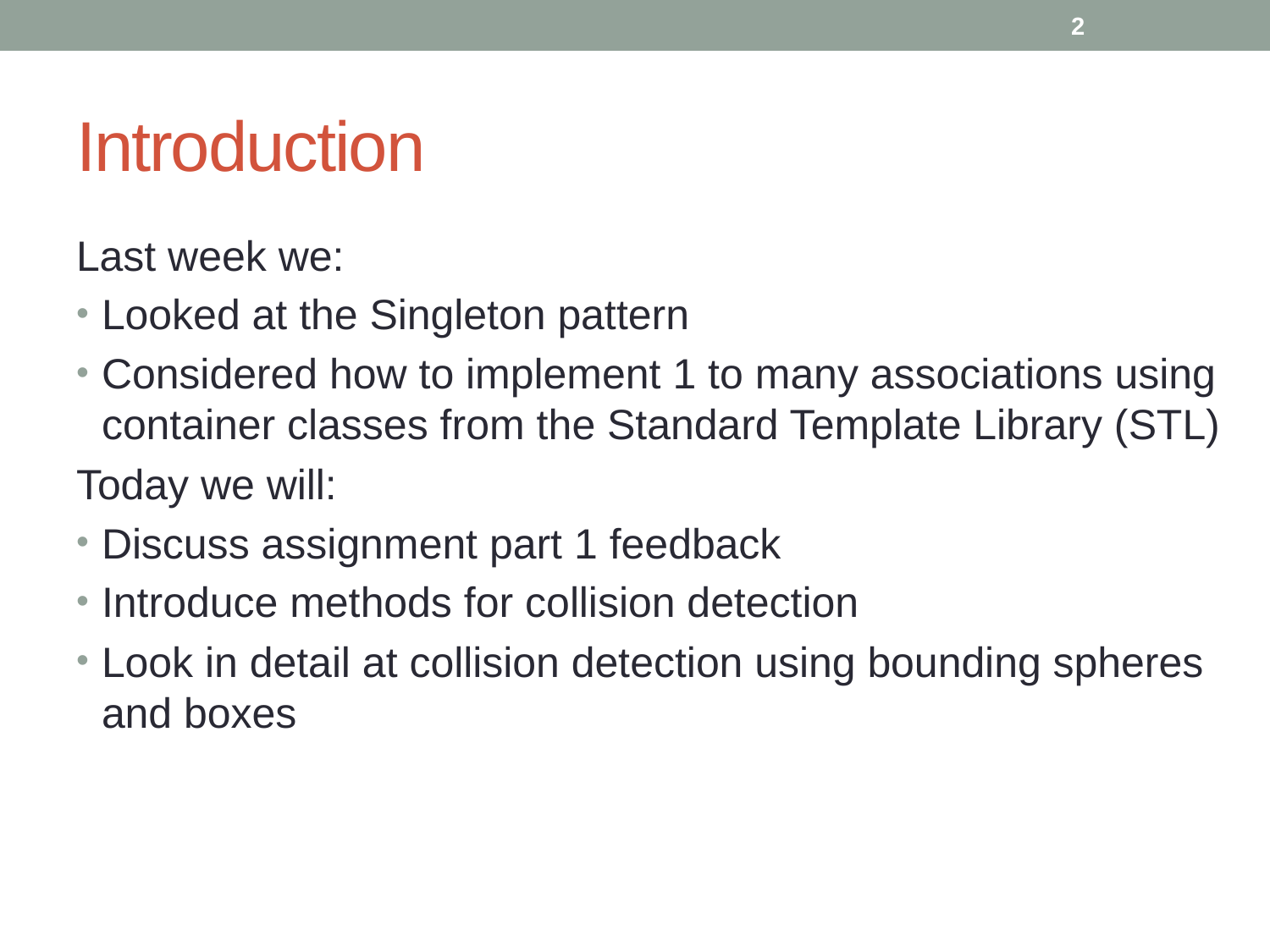

2
# Introduction
Last week we:
Looked at the Singleton pattern
Considered how to implement 1 to many associations using container classes from the Standard Template Library (STL)
Today we will:
Discuss assignment part 1 feedback
Introduce methods for collision detection
Look in detail at collision detection using bounding spheres and boxes